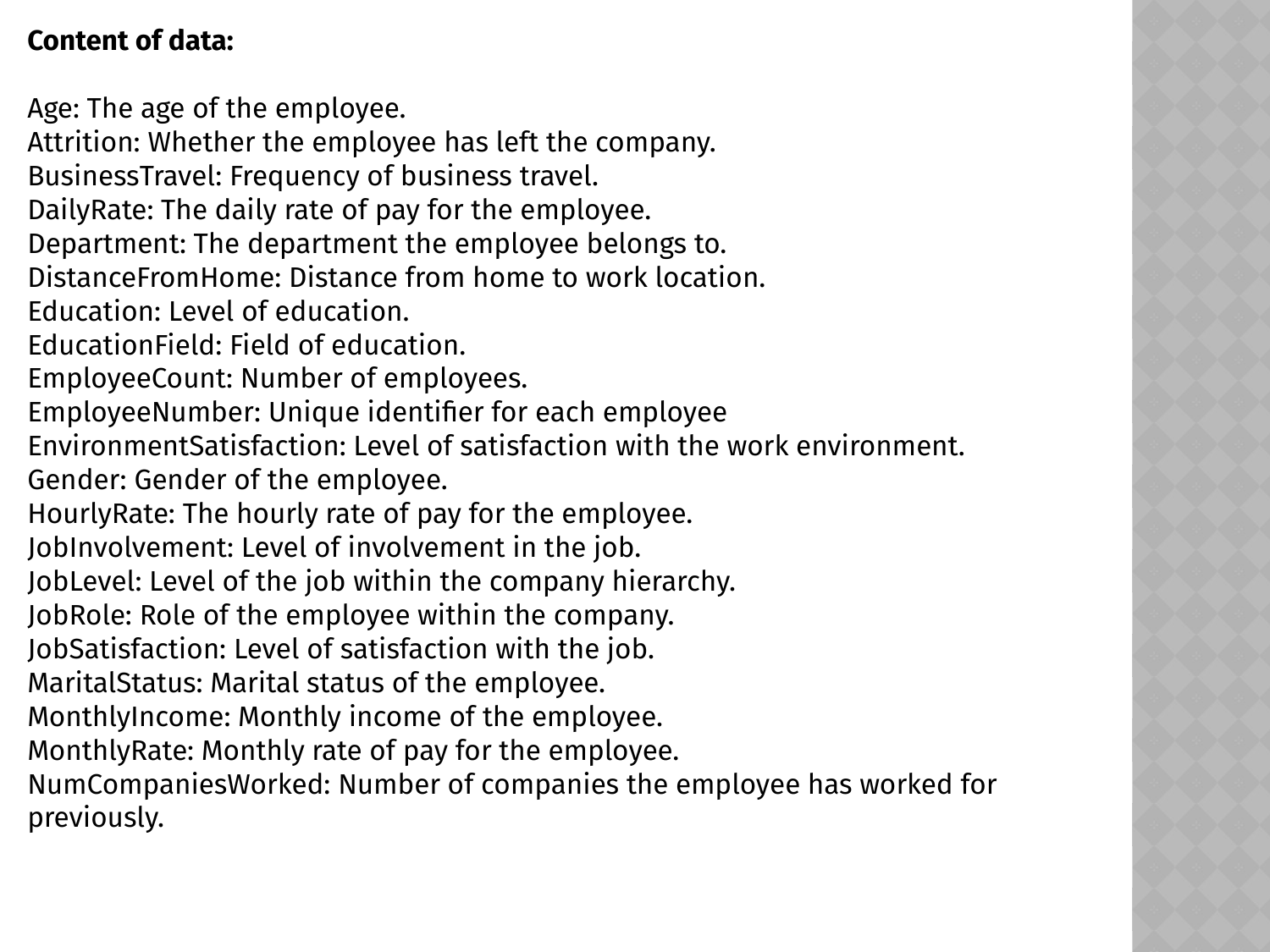

Content of data:

Age: The age of the employee.
Attrition: Whether the employee has left the company.
BusinessTravel: Frequency of business travel.
DailyRate: The daily rate of pay for the employee.
Department: The department the employee belongs to.
DistanceFromHome: Distance from home to work location.
Education: Level of education.
EducationField: Field of education.
EmployeeCount: Number of employees.
EmployeeNumber: Unique identifier for each employee
EnvironmentSatisfaction: Level of satisfaction with the work environment.
Gender: Gender of the employee.
HourlyRate: The hourly rate of pay for the employee.
JobInvolvement: Level of involvement in the job.
JobLevel: Level of the job within the company hierarchy.
JobRole: Role of the employee within the company.
JobSatisfaction: Level of satisfaction with the job.
MaritalStatus: Marital status of the employee.
MonthlyIncome: Monthly income of the employee.
MonthlyRate: Monthly rate of pay for the employee.
NumCompaniesWorked: Number of companies the employee has worked for previously.